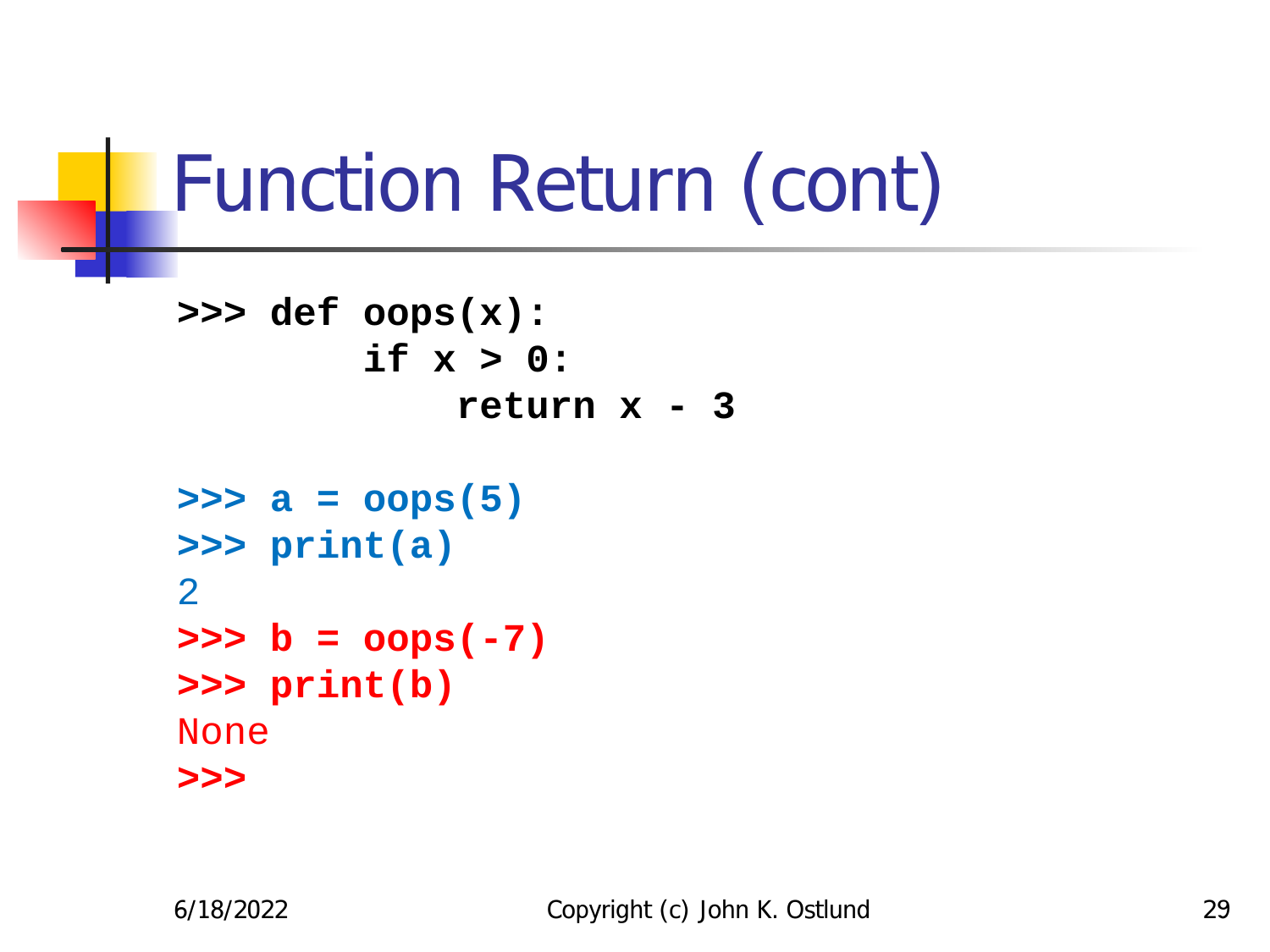

# Function Return (cont)
>>> def oops(x):
        if x > 0:
            return x - 3

>>> a = oops(5)
>>> print(a)
2
>>> b = oops(-7)
>>> print(b)
None
>>>

6/18/2022
Copyright (c) John K. Ostlund
29